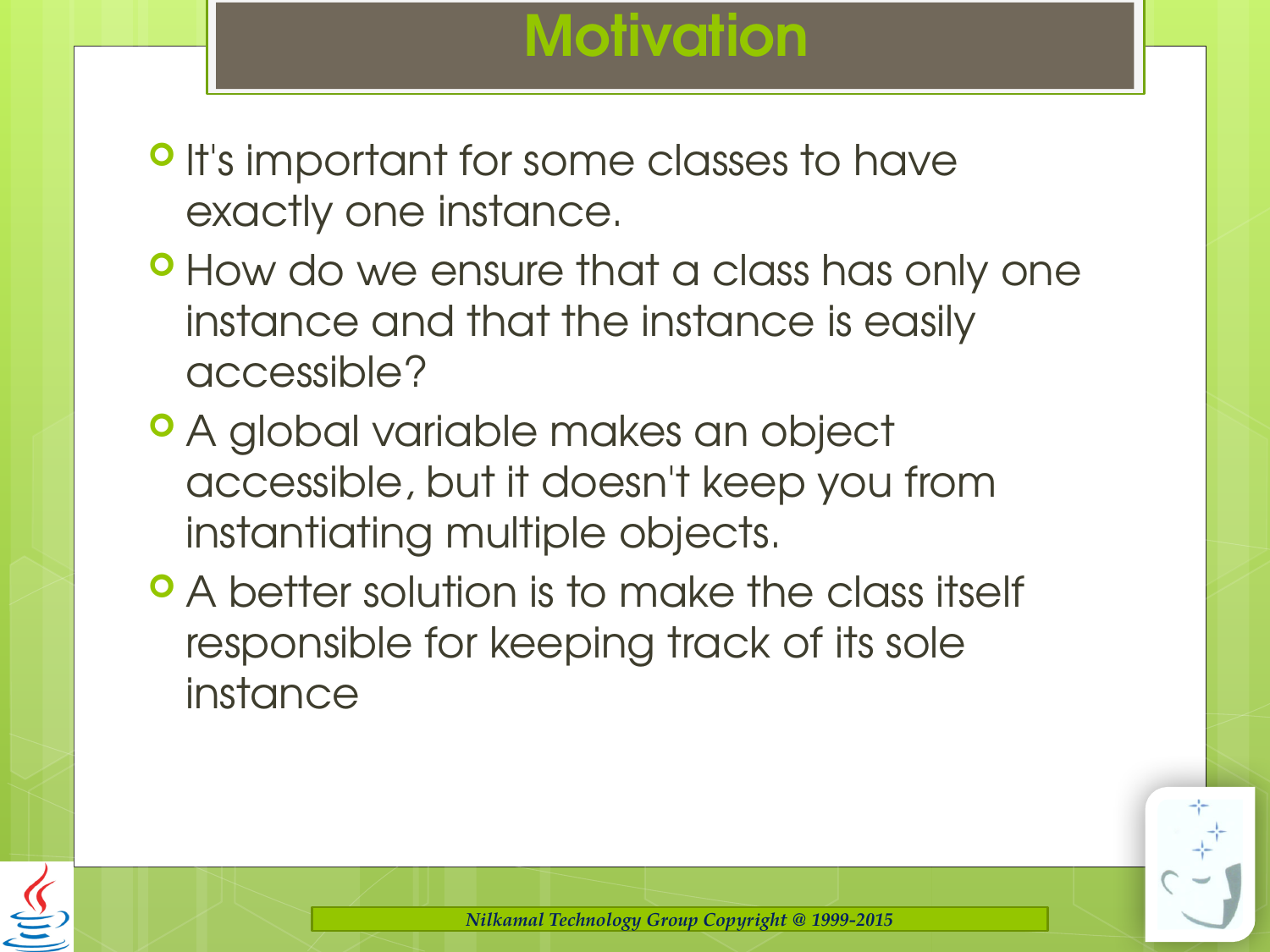

# Motivation
It's important for some classes to have exactly one instance.
How do we ensure that a class has only one instance and that the instance is easily accessible?
A global variable makes an object accessible, but it doesn't keep you from instantiating multiple objects.
A better solution is to make the class itself responsible for keeping track of its sole instance